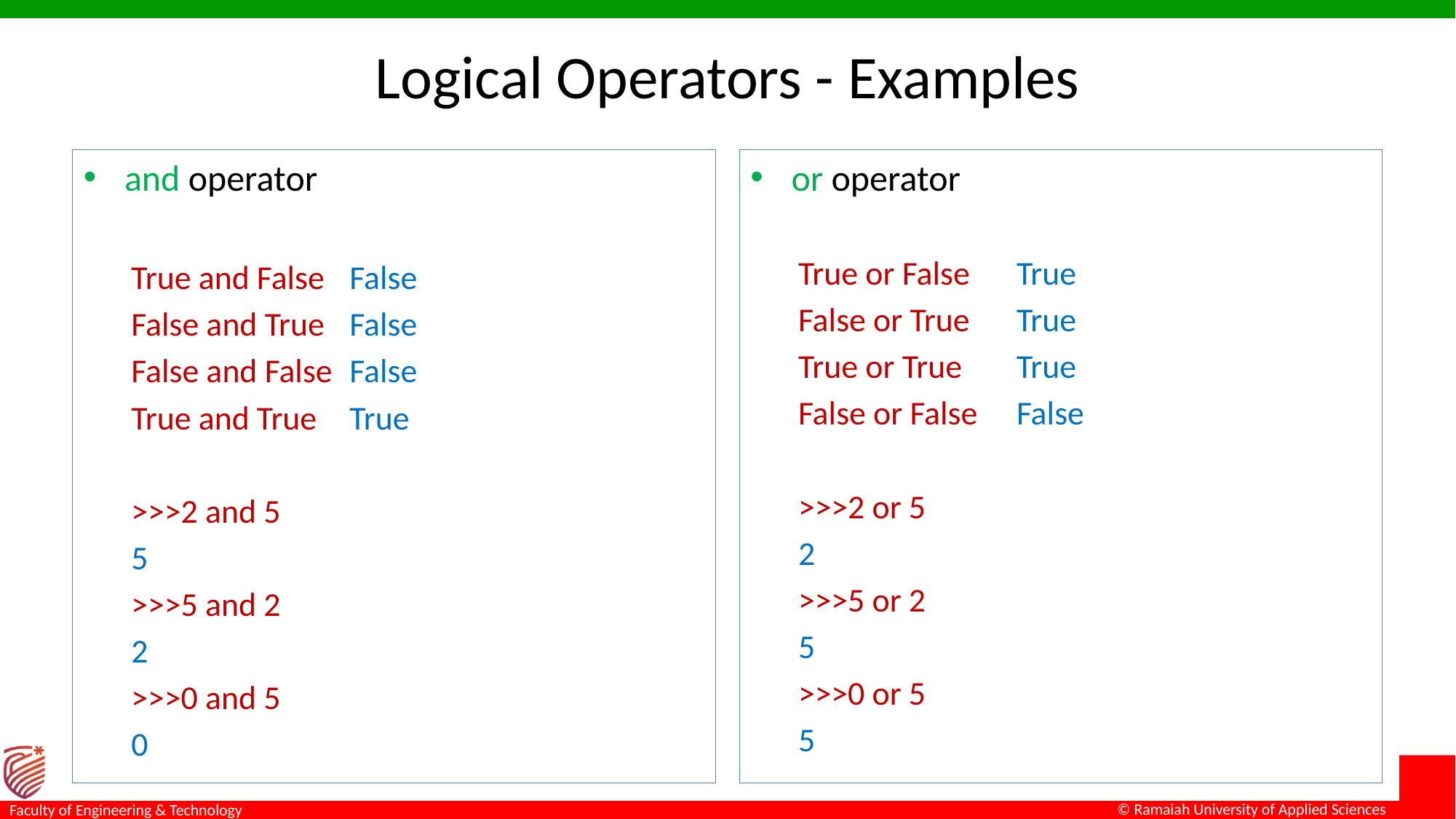

# Logical Operators - Examples
and operator

True and False	False
False and True 	False
False and False 	False
True and True 	True

>>>2 and 5
5
>>>5 and 2
2
>>>0 and 5
0

or operator

True or False	True
False or True 	True
True or True 	True
False or False	False

>>>2 or 5
2
>>>5 or 2
5
>>>0 or 5
5